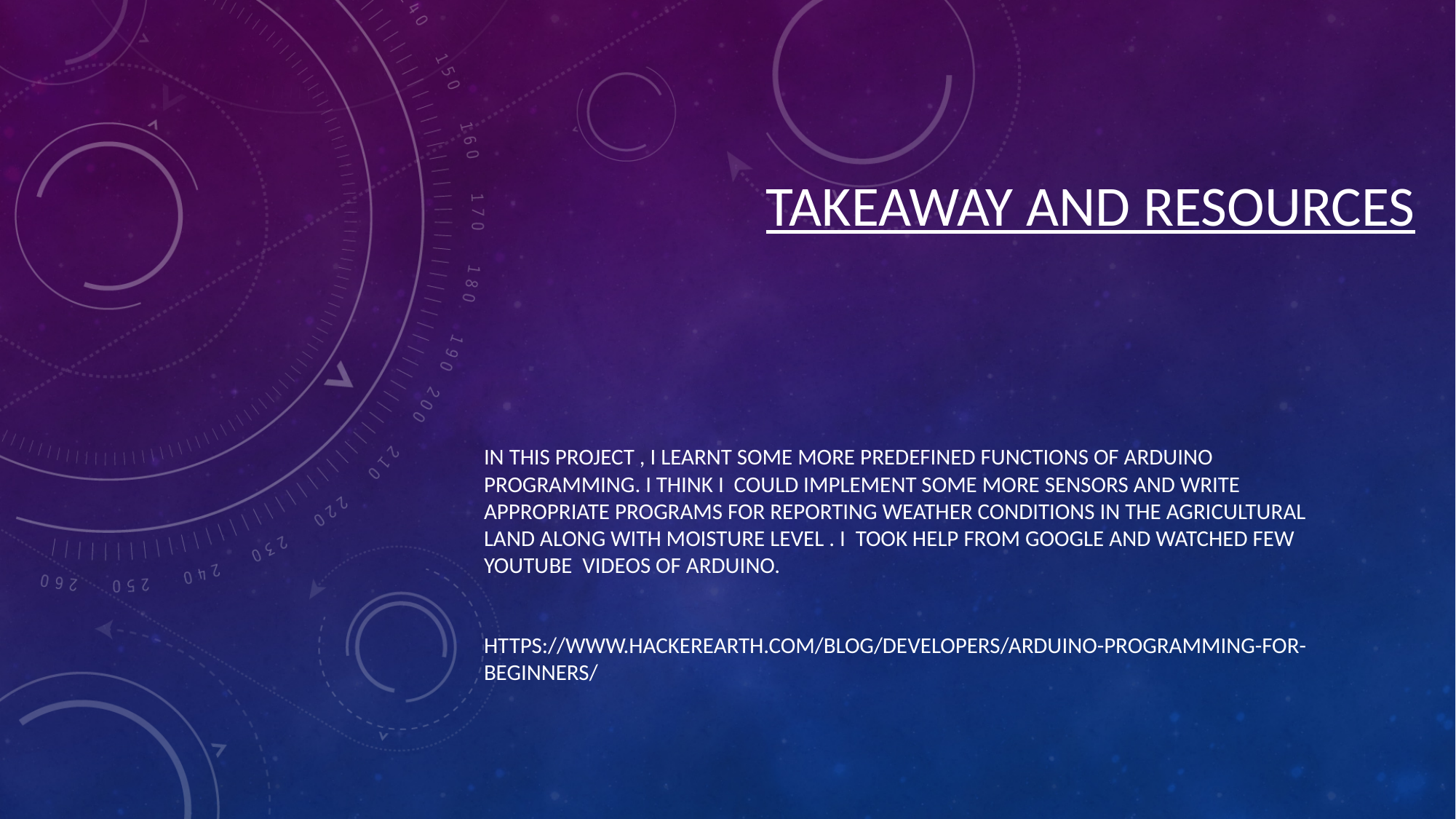

# TAKEAWAY AND RESOURCES
In this project , I learnt some more predefined functions of Arduino programming. I think I  could implement some more sensors and write appropriate programs for reporting weather conditions in the agricultural land along with moisture level . i  took help from google and watched few youtube  videos of Arduino.

https://www.hackerearth.com/blog/developers/arduino-programming-for-beginners/